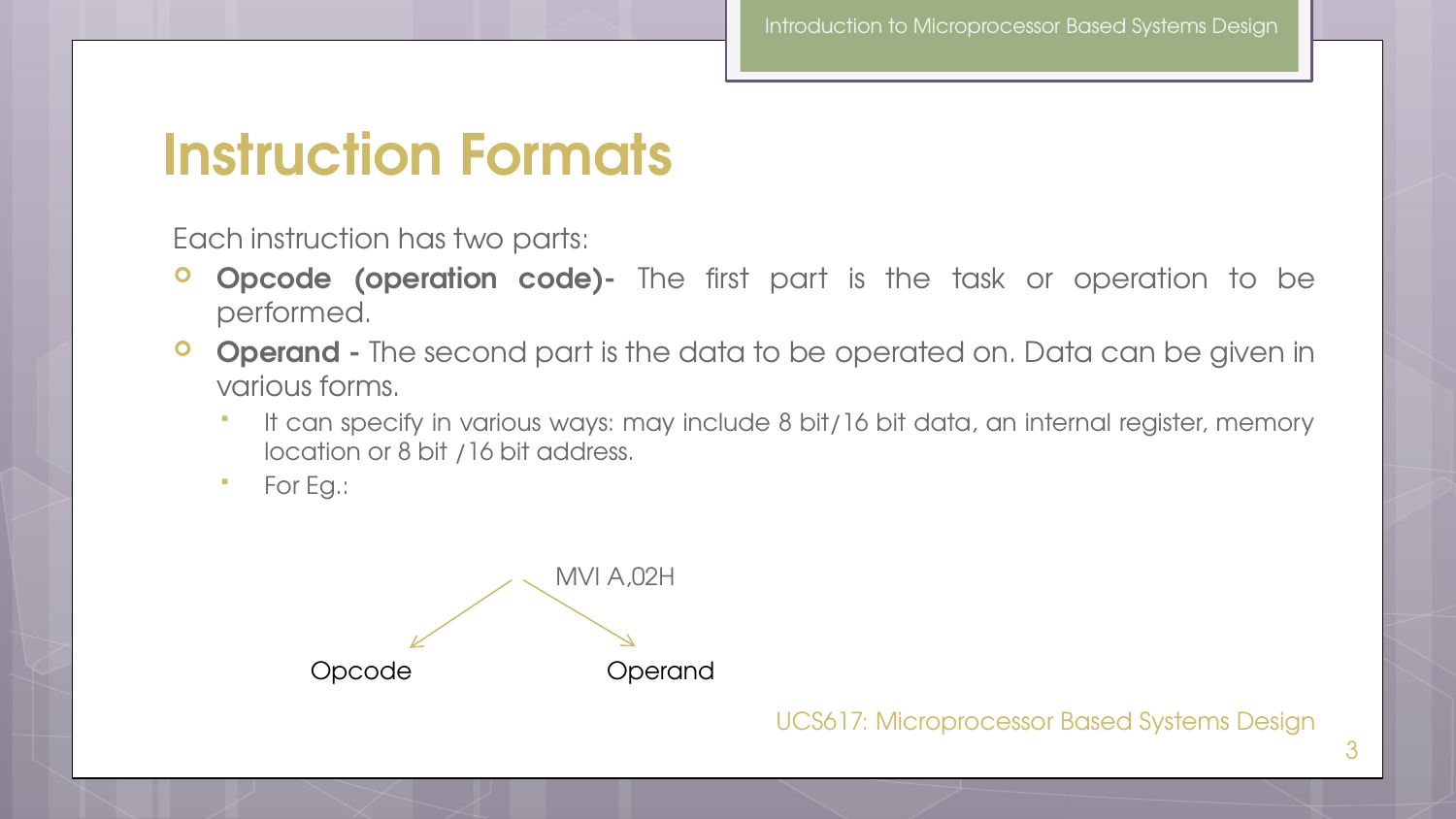

Introduction to Microprocessor Based Systems Design
# Instruction Formats
Each instruction has two parts:
Opcode (operation code)- The first part is the task or operation to be performed.
Operand - The second part is the data to be operated on. Data can be given in various forms.
It can specify in various ways: may include 8 bit/16 bit data, an internal register, memory location or 8 bit /16 bit address.
For Eg.:

			MVI A,02H
Opcode
Operand
UCS617: Microprocessor Based Systems Design
3